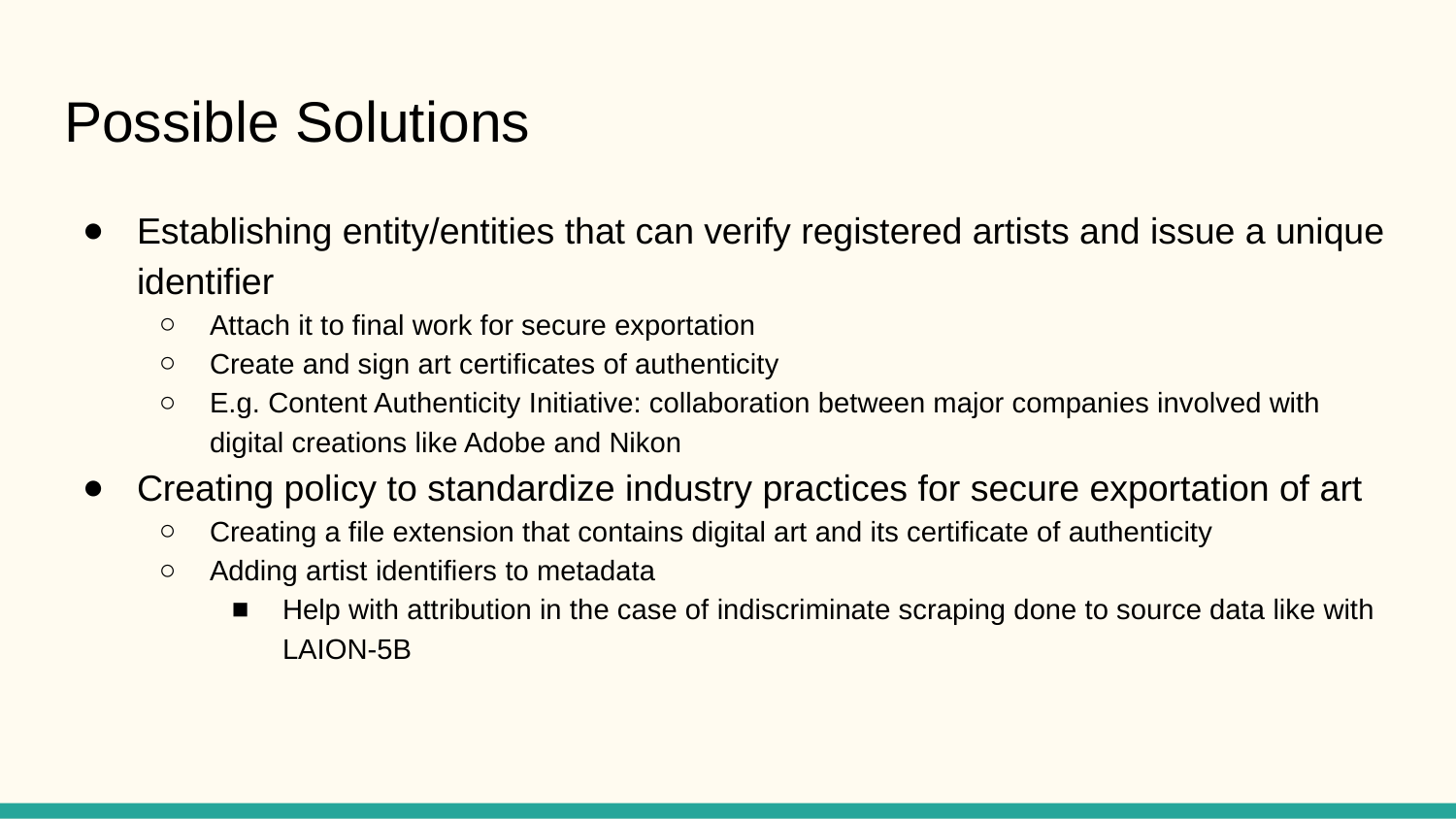

# Possible Solutions
Establishing entity/entities that can verify registered artists and issue a unique identifier
Attach it to final work for secure exportation
Create and sign art certificates of authenticity
E.g. Content Authenticity Initiative: collaboration between major companies involved with digital creations like Adobe and Nikon
Creating policy to standardize industry practices for secure exportation of art
Creating a file extension that contains digital art and its certificate of authenticity
Adding artist identifiers to metadata
Help with attribution in the case of indiscriminate scraping done to source data like with LAION-5B